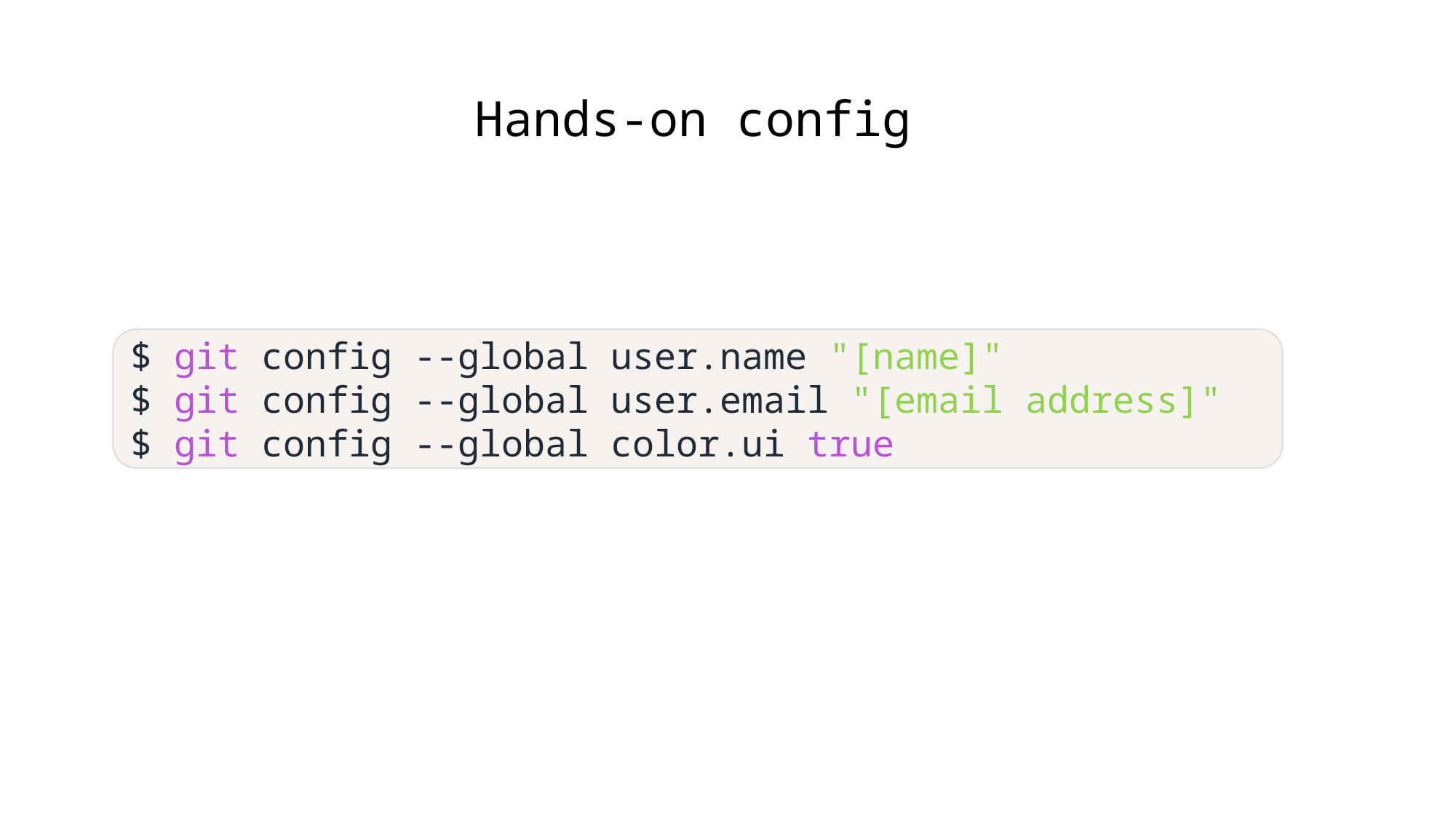

# Hands-on config
$ git config --global user.name "[name]"
$ git config --global user.email "[email address]"
$ git config --global color.ui true